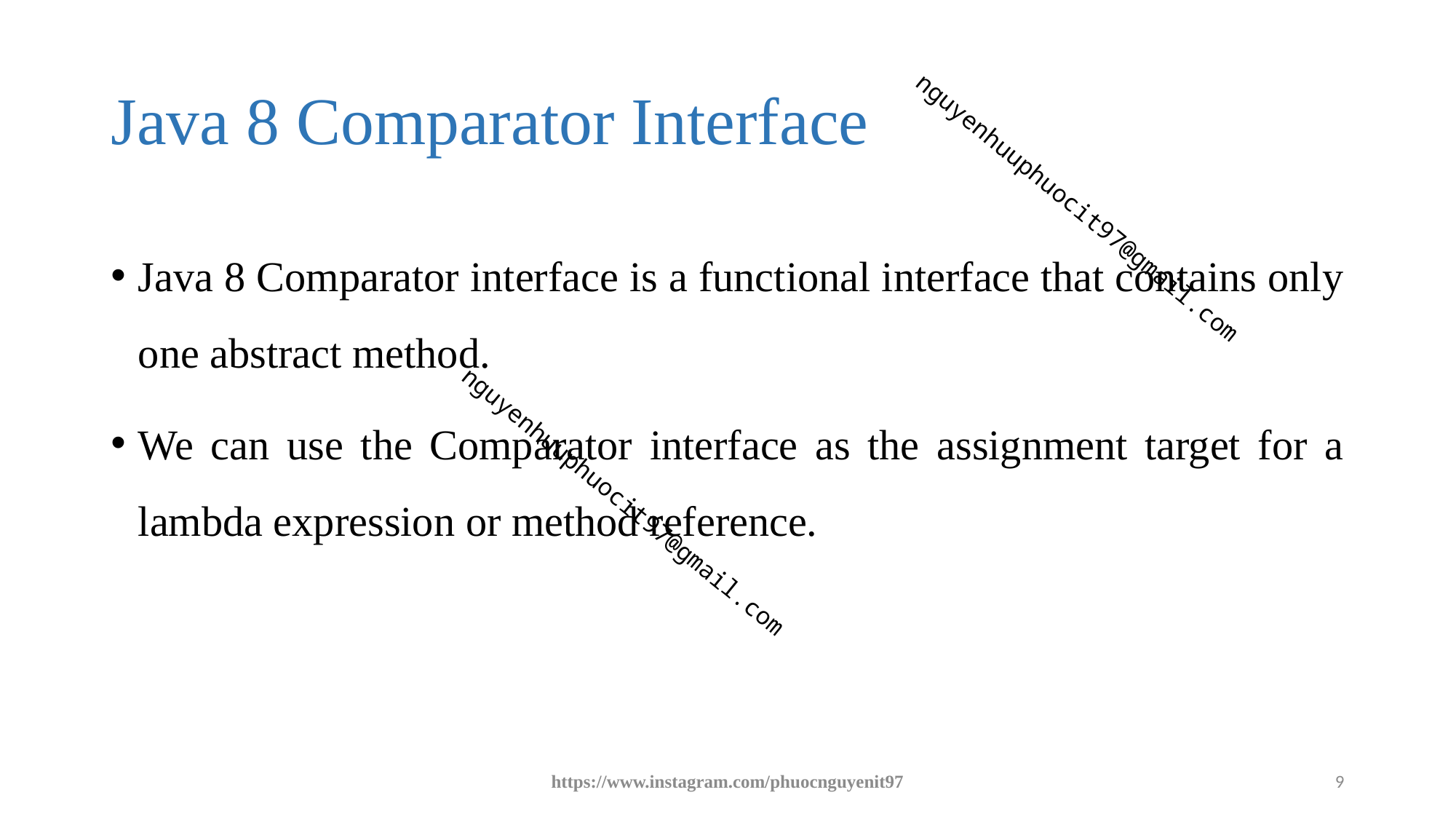

# Java 8 Comparator Interface
Java 8 Comparator interface is a functional interface that contains only one abstract method.
We can use the Comparator interface as the assignment target for a lambda expression or method reference.
https://www.instagram.com/phuocnguyenit97
9